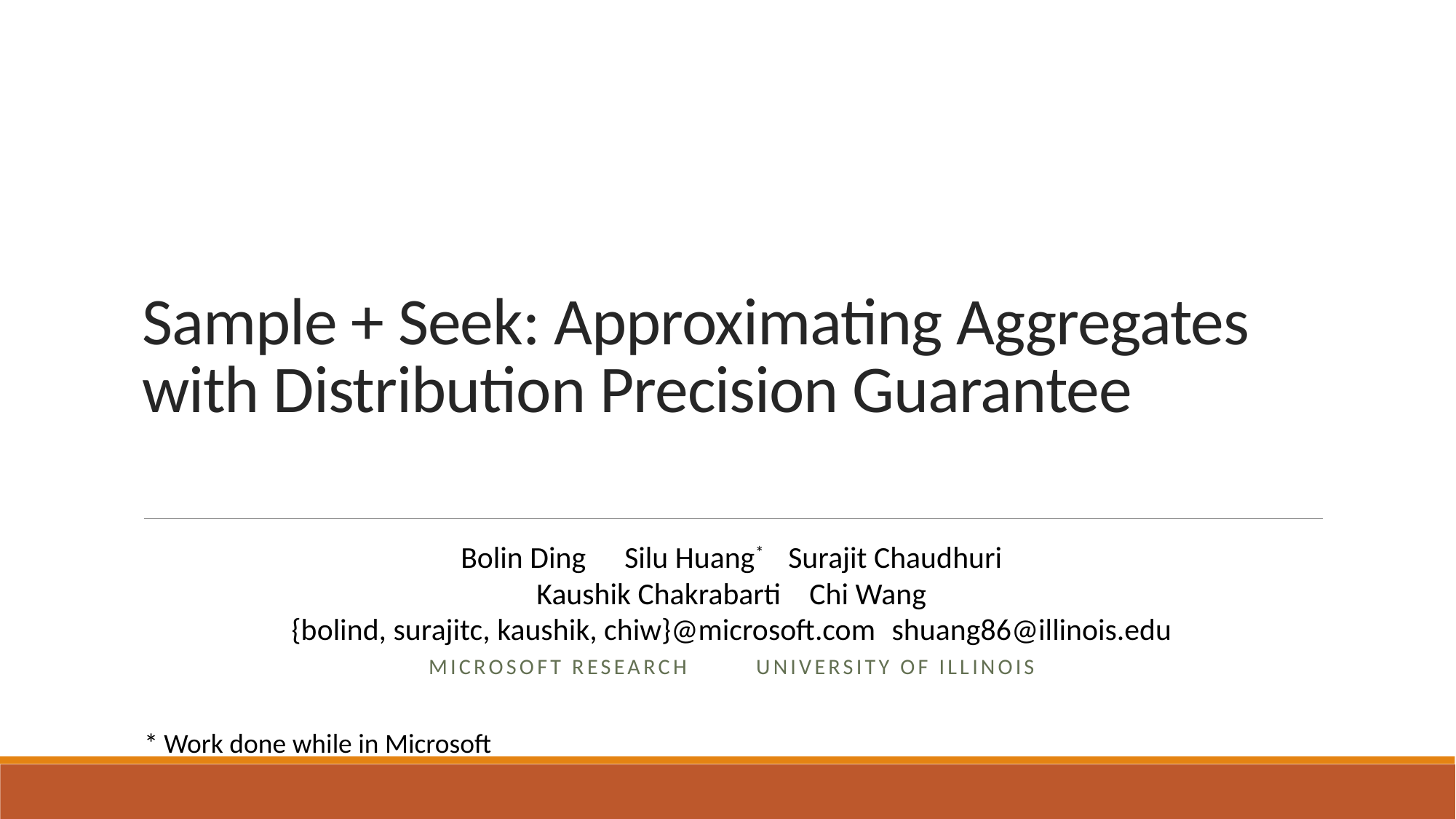

# Sample + Seek: Approximating Aggregates with Distribution Precision Guarantee
Bolin Ding	Silu Huang*	Surajit Chaudhuri
Kaushik Chakrabarti	Chi Wang
{bolind, surajitc, kaushik, chiw}@microsoft.com	shuang86@illinois.edu
Microsoft Research		University of Illinois
* Work done while in Microsoft